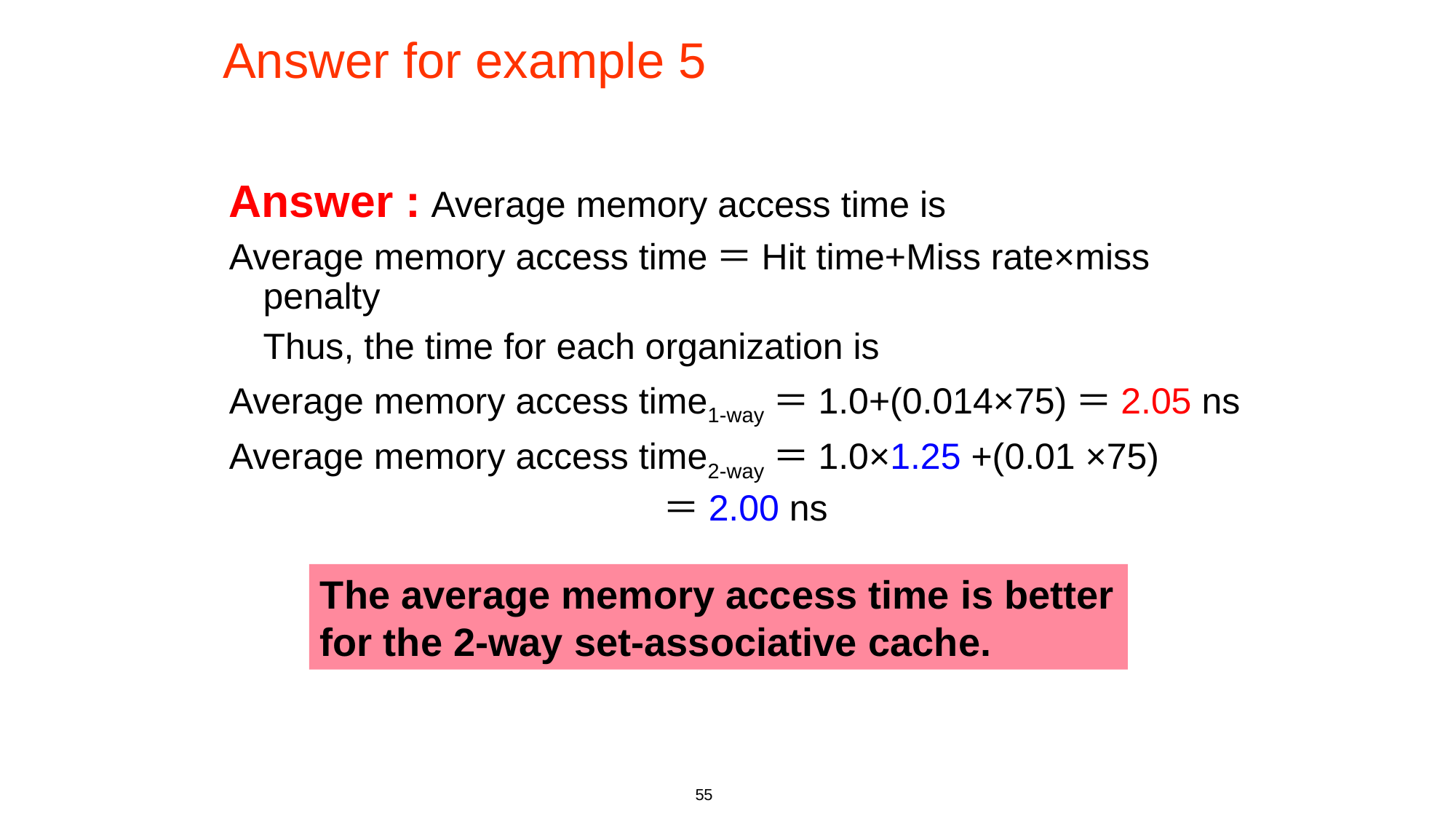

# Answer for example 5
Answer : Average memory access time is
Average memory access time＝Hit time+Miss rate×miss penalty
	Thus, the time for each organization is
Average memory access time1-way＝1.0+(0.014×75)＝2.05 ns
Average memory access time2-way＝1.0×1.25 +(0.01 ×75)
                                                    ＝2.00 ns
The average memory access time is better for the 2-way set-associative cache.